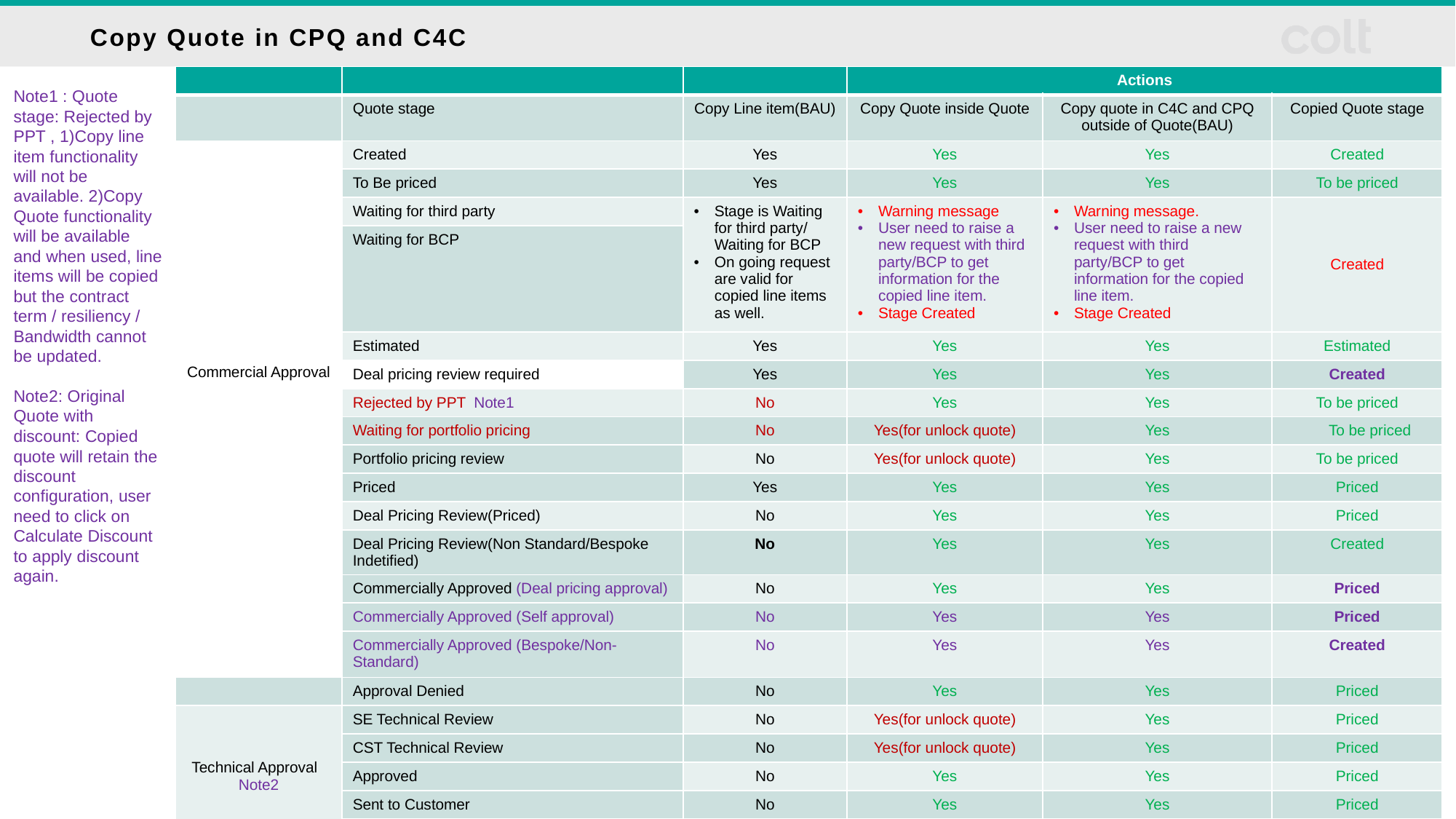

# Copy Quote in CPQ and C4C
|  |  |  | Actions |  |  |
| --- | --- | --- | --- | --- | --- |
|  | Quote stage | Copy Line item(BAU) | Copy Quote inside Quote | Copy quote in C4C and CPQ outside of Quote(BAU) | Copied Quote stage |
| Commercial Approval | Created | Yes | Yes | Yes | Created |
|  | To Be priced | Yes | Yes | Yes | To be priced |
|  | Waiting for third party | Stage is Waiting for third party/ Waiting for BCP On going request are valid for copied line items as well. | Warning message User need to raise a new request with third party/BCP to get information for the copied line item. Stage Created | Warning message. User need to raise a new request with third party/BCP to get information for the copied line item. Stage Created | Created |
|  | Waiting for BCP |  |  |  |  |
|  | Estimated | Yes | Yes | Yes | Estimated |
|  | Deal pricing review required | Yes | Yes | Yes | Created |
|  | Rejected by PPT Note1 | No | Yes | Yes | To be priced |
|  | Waiting for portfolio pricing | No | Yes(for unlock quote) | Yes | To be priced |
|  | Portfolio pricing review | No | Yes(for unlock quote) | Yes | To be priced |
|  | Priced | Yes | Yes | Yes | Priced |
|  | Deal Pricing Review(Priced) | No | Yes | Yes | Priced |
|  | Deal Pricing Review(Non Standard/Bespoke Indetified) | No | Yes | Yes | Created |
|  | Commercially Approved (Deal pricing approval) | No | Yes | Yes | Priced |
|  | Commercially Approved (Self approval) | No | Yes | Yes | Priced |
|  | Commercially Approved (Bespoke/Non-Standard) | No | Yes | Yes | Created |
|  | Approval Denied | No | Yes | Yes | Priced |
| Technical Approval Note2 | SE Technical Review | No | Yes(for unlock quote) | Yes | Priced |
|  | CST Technical Review | No | Yes(for unlock quote) | Yes | Priced |
|  | Approved | No | Yes | Yes | Priced |
|  | Sent to Customer | No | Yes | Yes | Priced |
|  | Accepted by Customer | No | Yes | Yes | Priced |
Note1 : Quote stage: Rejected by PPT , 1)Copy line item functionality will not be available. 2)Copy Quote functionality will be available and when used, line items will be copied but the contract term / resiliency / Bandwidth cannot be updated.

Note2: Original Quote with discount: Copied quote will retain the discount configuration, user need to click on Calculate Discount to apply discount again.